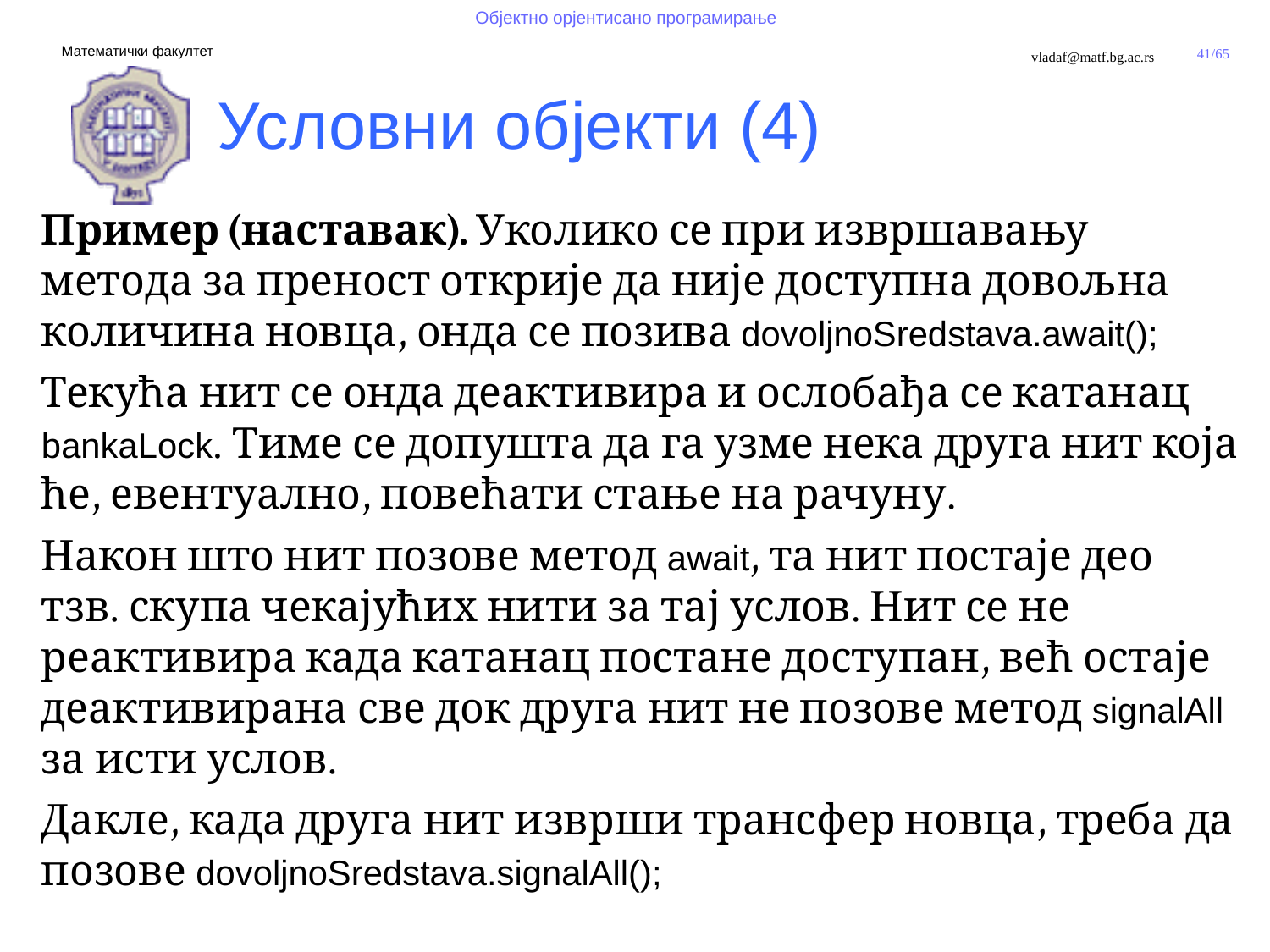

Условни објекти (4)
Пример (наставак). Уколико се при извршавању метода за преност открије да није доступна довољна количина новца, онда се позива dovoljnoSredstava.await();
Текућа нит се онда деактивира и ослобађа се катанац bankaLock. Тиме се допушта да га узме нека друга нит која ће, евентуално, повећати стање на рачуну.
Након што нит позове метод await, та нит постаје део тзв. скупа чекајућих нити за тај услов. Нит се не реактивира када катанац постане доступан, већ остаје деактивирана све док друга нит не позове метод signalAll за исти услов.
Дакле, када друга нит изврши трансфер новца, треба да позове dovoljnoSredstava.signalAll();